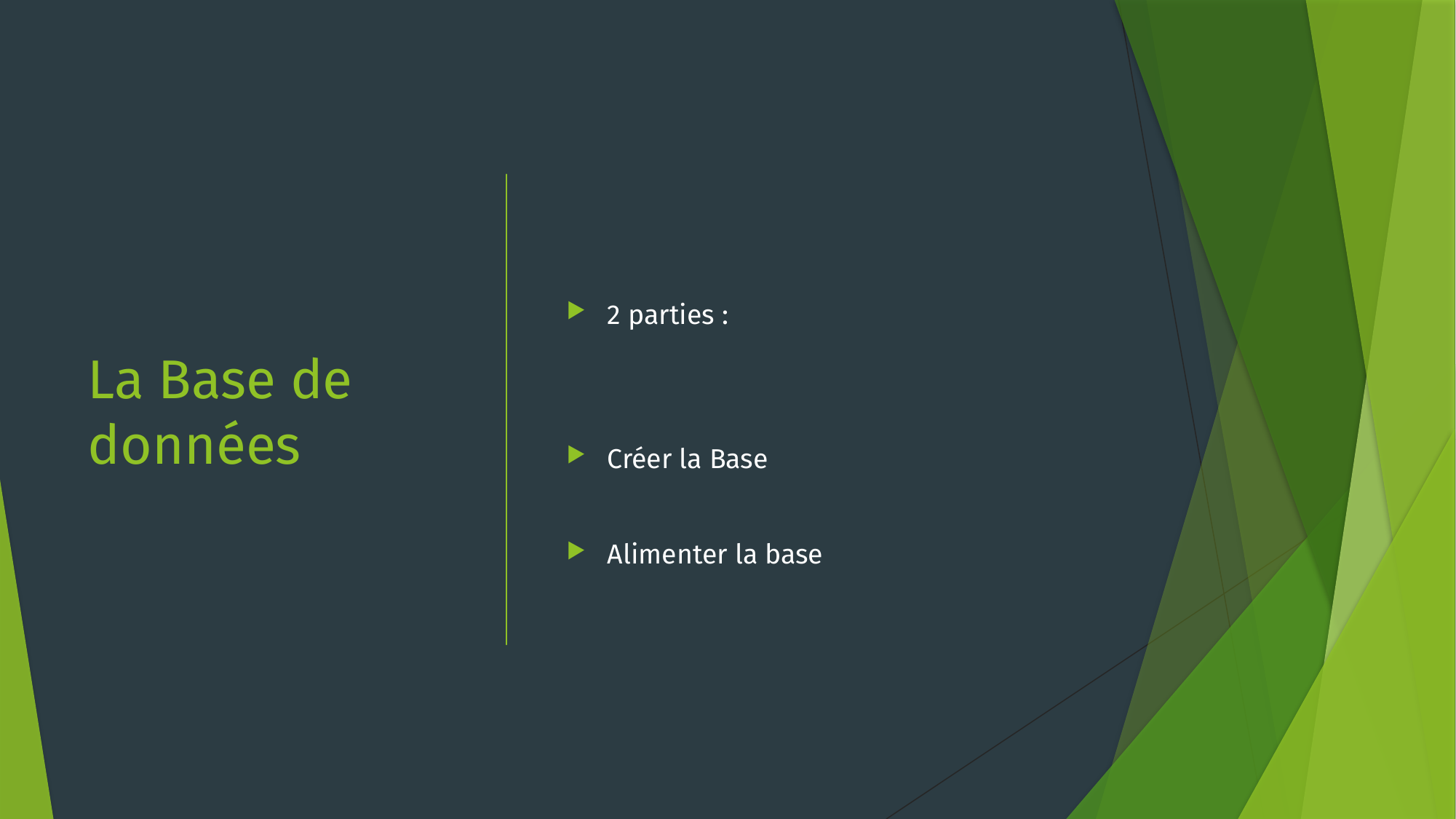

# La Base de données

2 parties :

Créer la Base

Alimenter la base